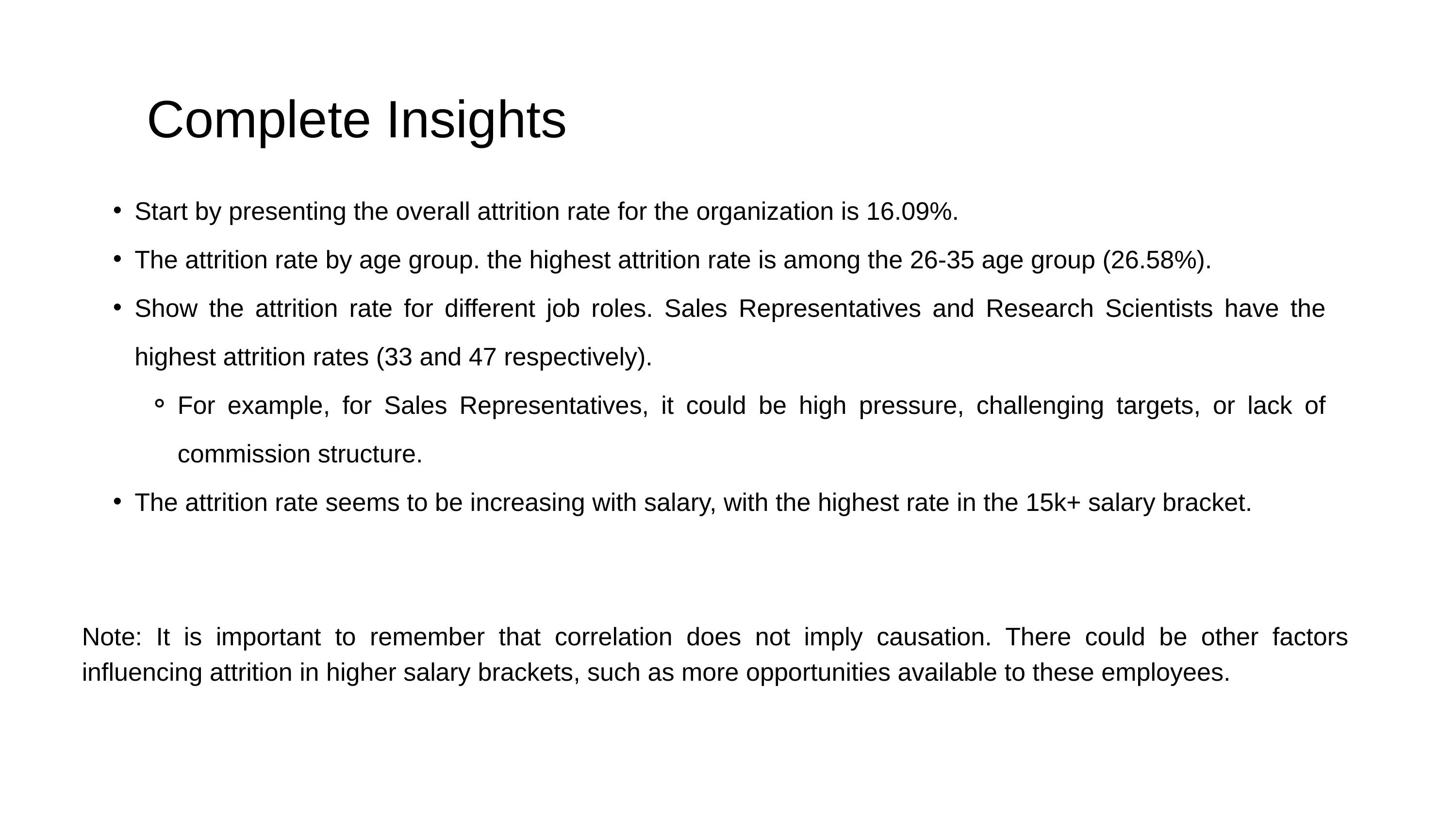

Complete Insights
Start by presenting the overall attrition rate for the organization is 16.09%.
The attrition rate by age group. the highest attrition rate is among the 26-35 age group (26.58%).
Show the attrition rate for different job roles. Sales Representatives and Research Scientists have the highest attrition rates (33 and 47 respectively).
For example, for Sales Representatives, it could be high pressure, challenging targets, or lack of commission structure.
The attrition rate seems to be increasing with salary, with the highest rate in the 15k+ salary bracket.

Note: It is important to remember that correlation does not imply causation. There could be other factors influencing attrition in higher salary brackets, such as more opportunities available to these employees.